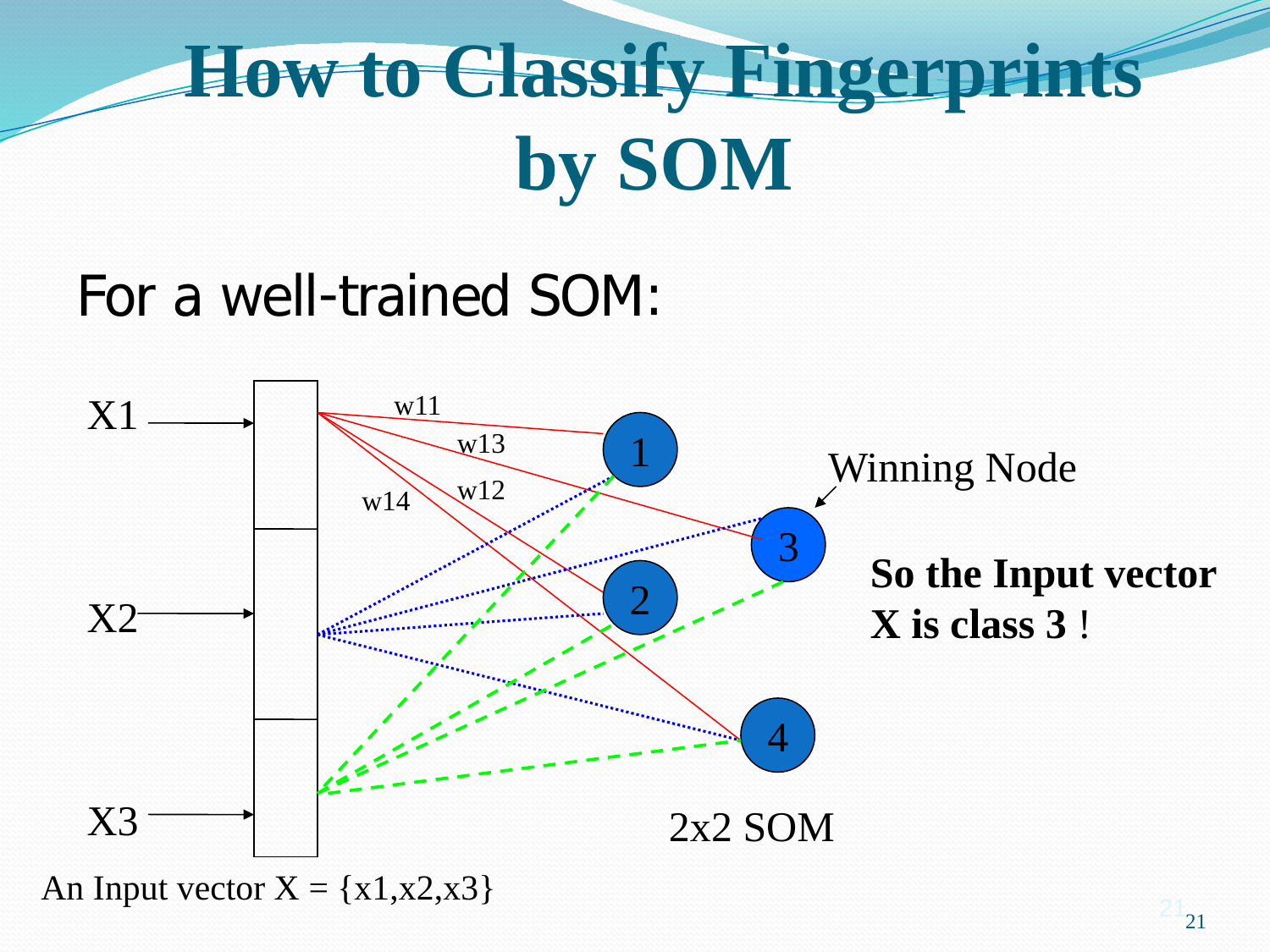

How to Classify Fingerprints by SOM
For a well-trained SOM:
X1

X2

X3

w11

1
w13

Winning Node
w12

w14

3

So the Input vector
X is class 3 !
2

4

2x2 SOM

An Input vector X = {x1,x2,x3}
21
21